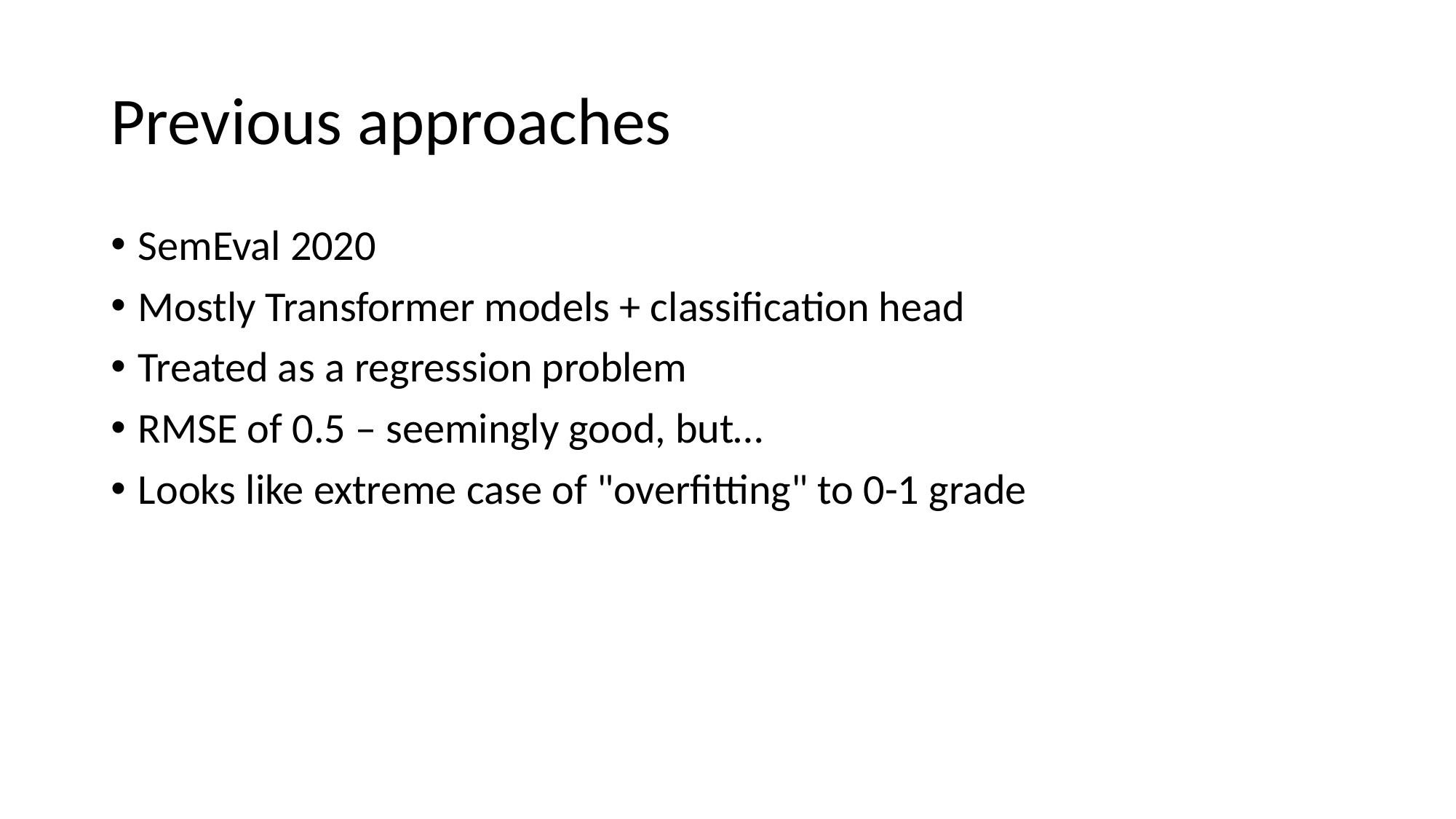

# Previous approaches
SemEval 2020
Mostly Transformer models + classification head
Treated as a regression problem
RMSE of 0.5 – seemingly good, but…
Looks like extreme case of "overfitting" to 0-1 grade